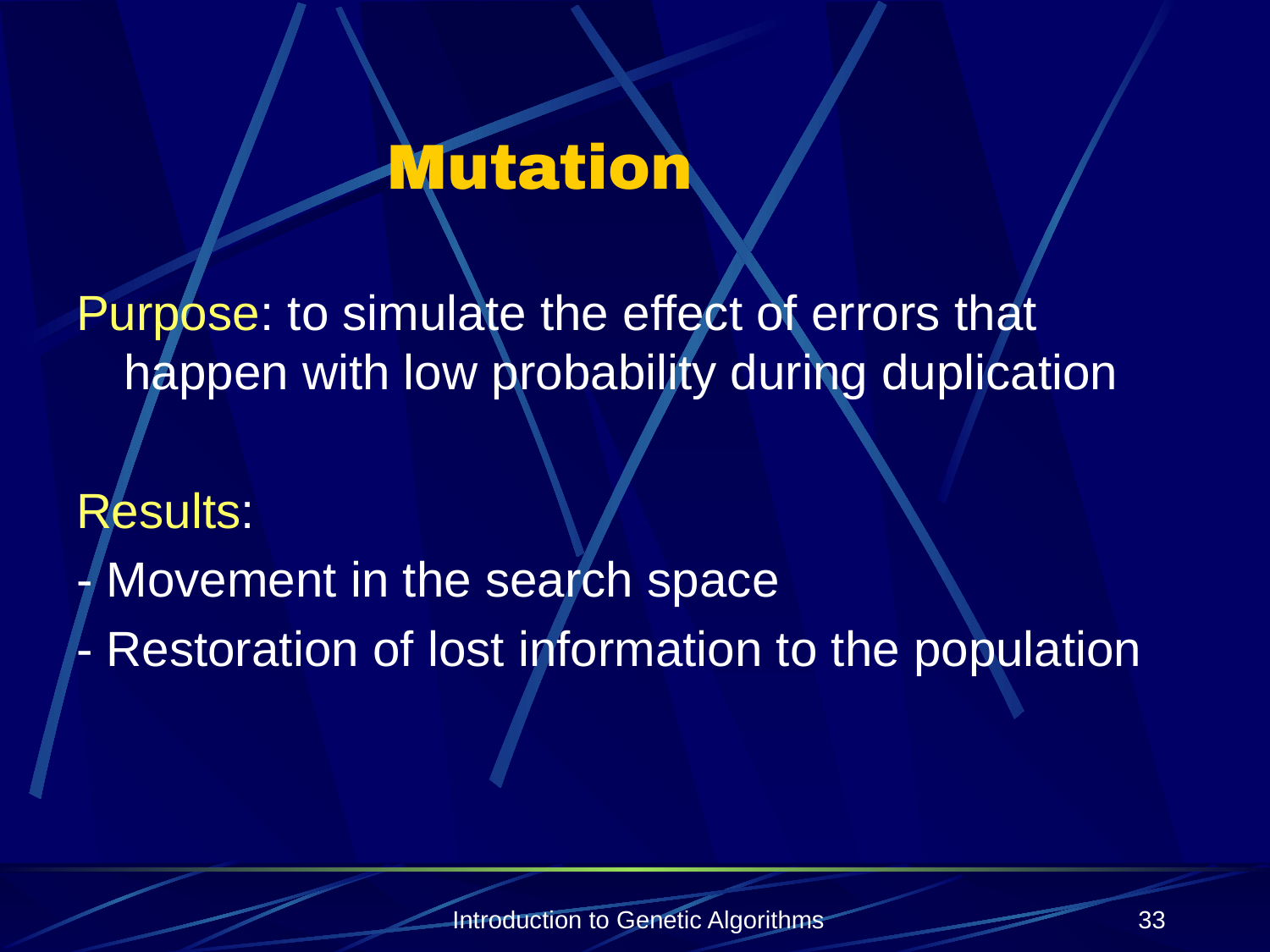

# Mutation
Purpose: to simulate the effect of errors that happen with low probability during duplication

Results:
- Movement in the search space
- Restoration of lost information to the population
Introduction to Genetic Algorithms
33